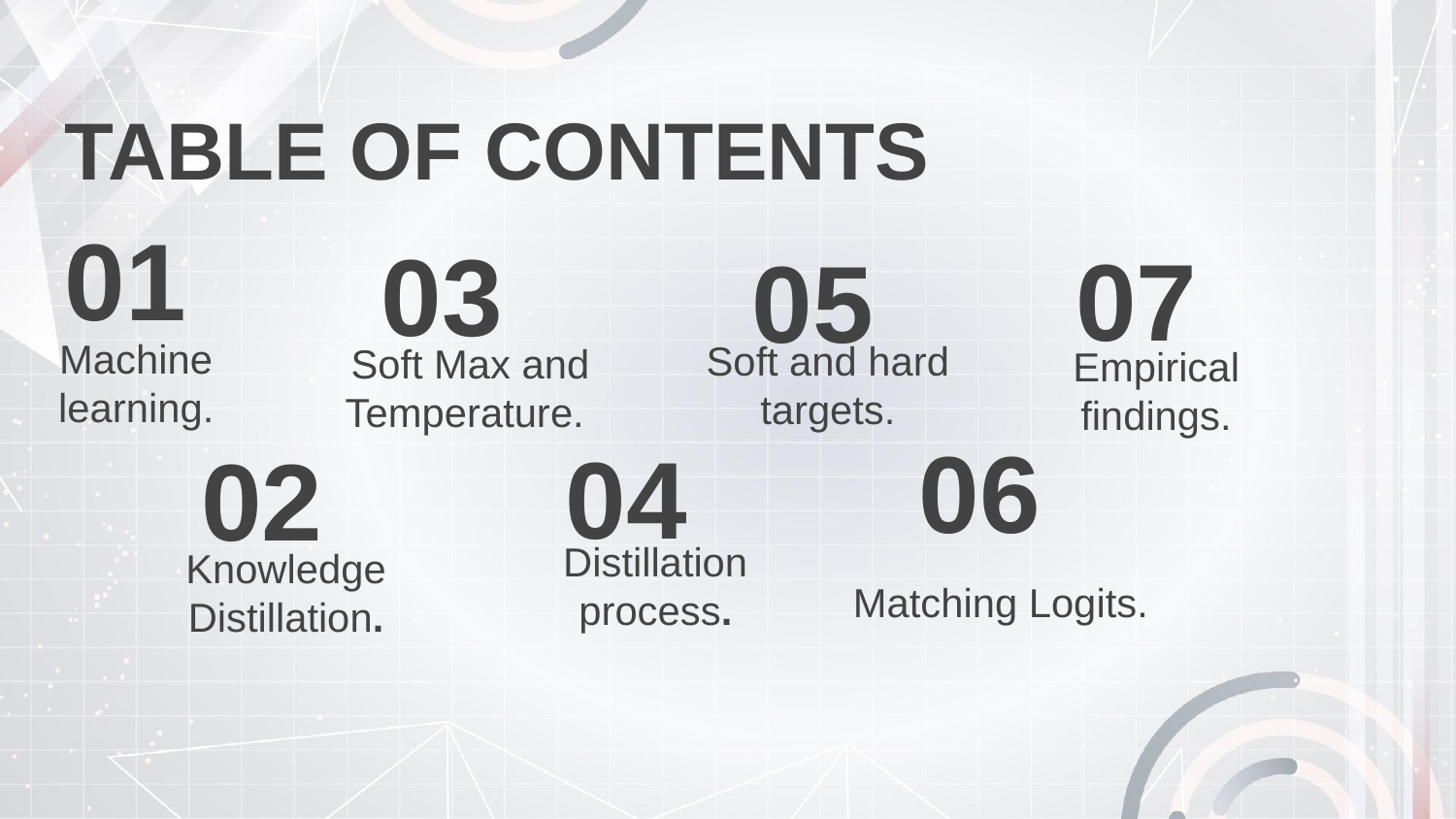

TABLE OF CONTENTS
# 01
03
07
05
Machine learning.
Soft and hard targets.
Soft Max and Temperature.
Empirical findings.
06
04
02
Matching Logits.
Distillation process.
Knowledge Distillation.